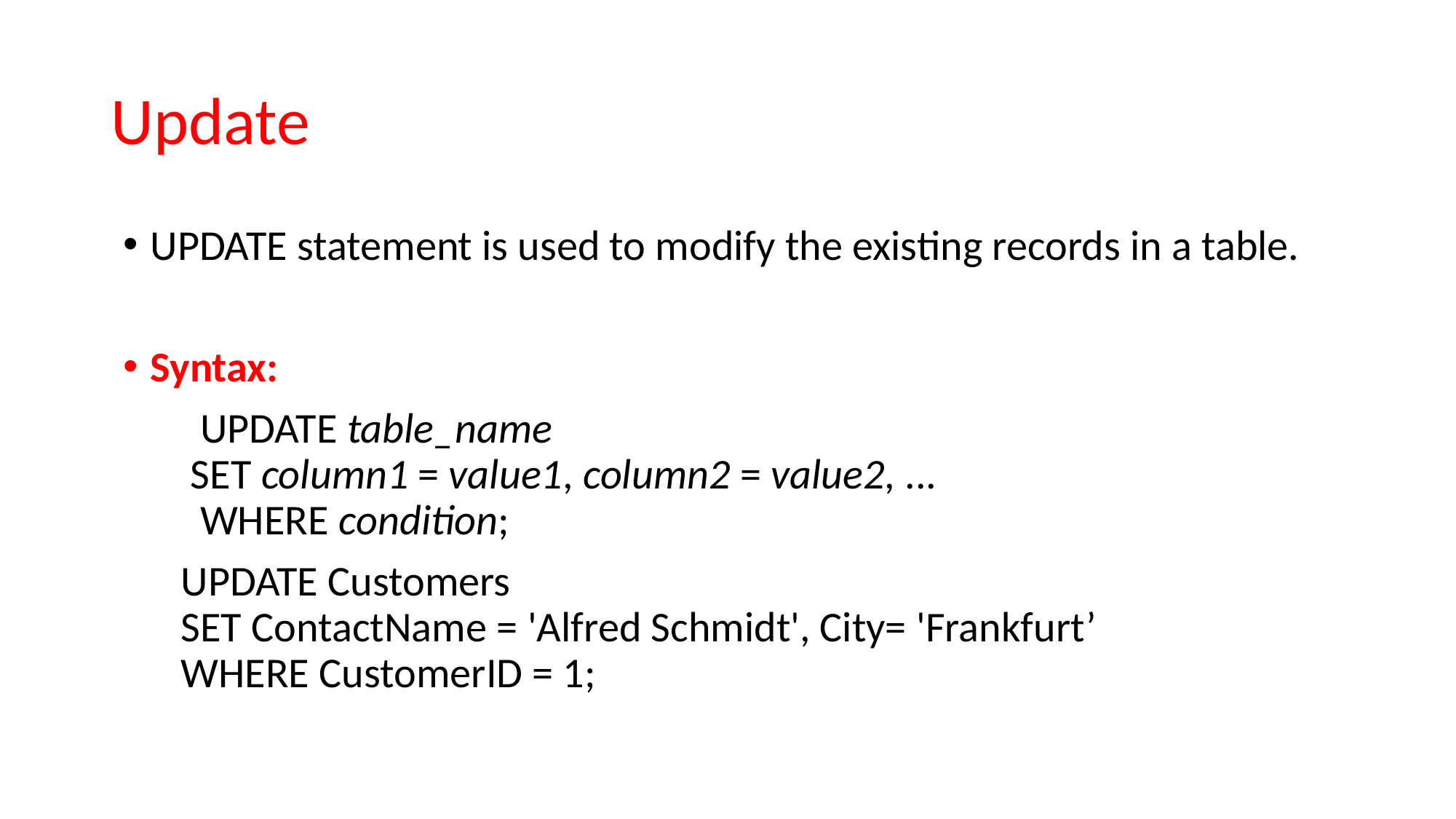

# Update
UPDATE statement is used to modify the existing records in a table.

Syntax:
        UPDATE table_name
       SET column1 = value1, column2 = value2, ...
        WHERE condition;
      UPDATE Customers
      SET ContactName = 'Alfred Schmidt', City= 'Frankfurt’
      WHERE CustomerID = 1;